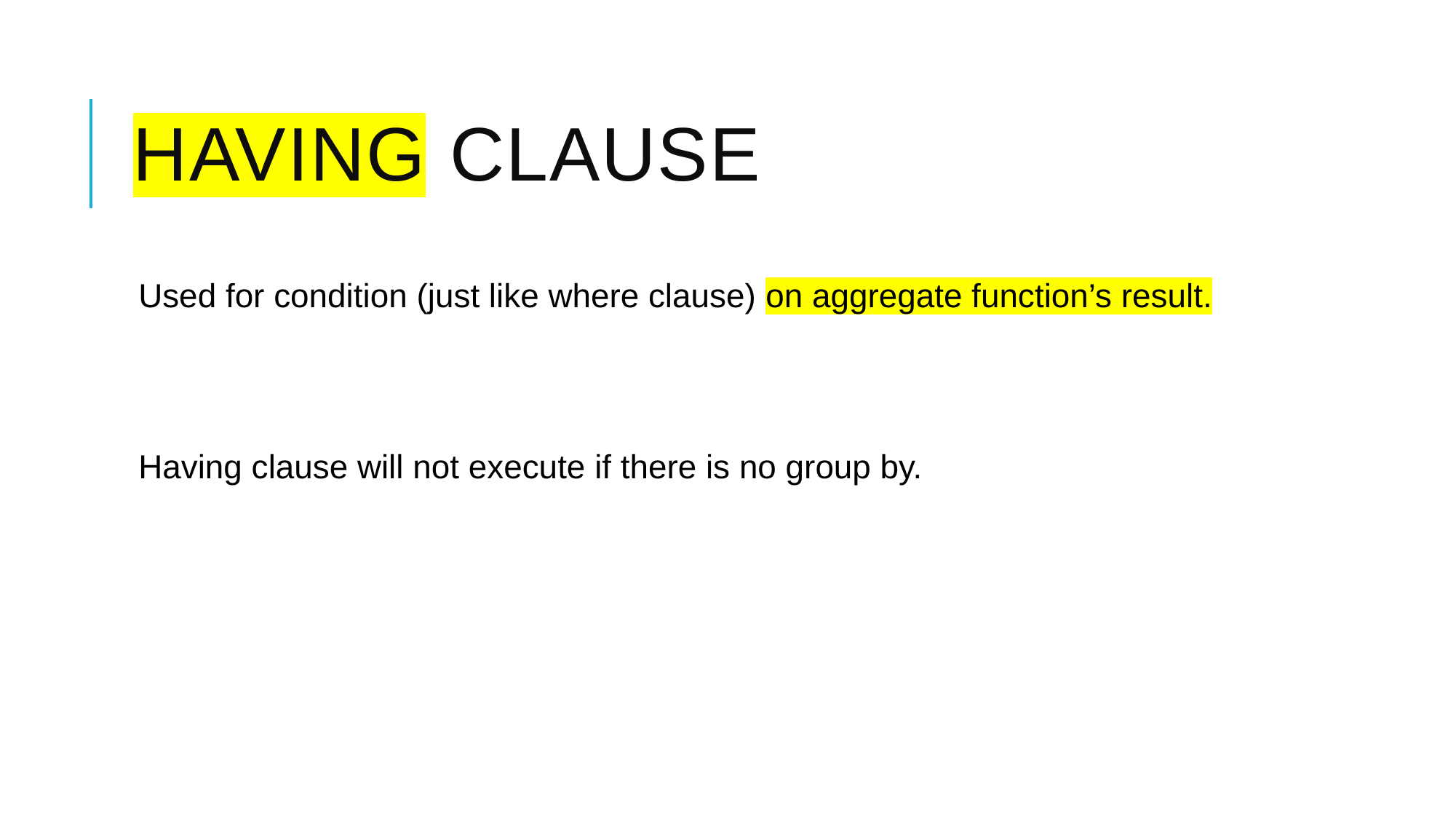

# Having Clause
Used for condition (just like where clause) on aggregate function’s result.

Having clause will not execute if there is no group by.